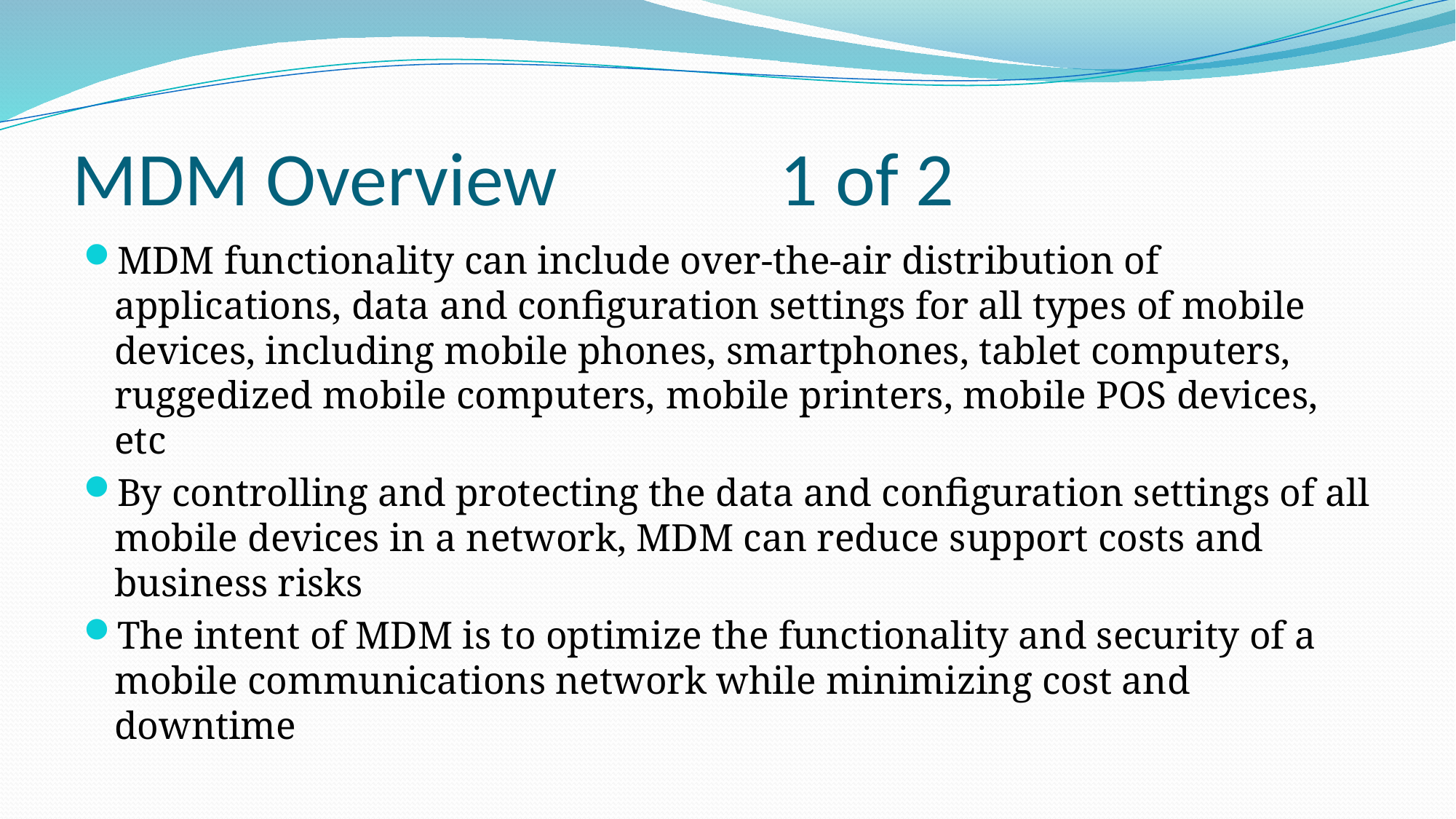

# MDM Overview             1 of 2
MDM functionality can include over-the-air distribution of applications, data and configuration settings for all types of mobile devices, including mobile phones, smartphones, tablet computers, ruggedized mobile computers, mobile printers, mobile POS devices, etc
By controlling and protecting the data and configuration settings of all mobile devices in a network, MDM can reduce support costs and business risks
The intent of MDM is to optimize the functionality and security of a mobile communications network while minimizing cost and downtime